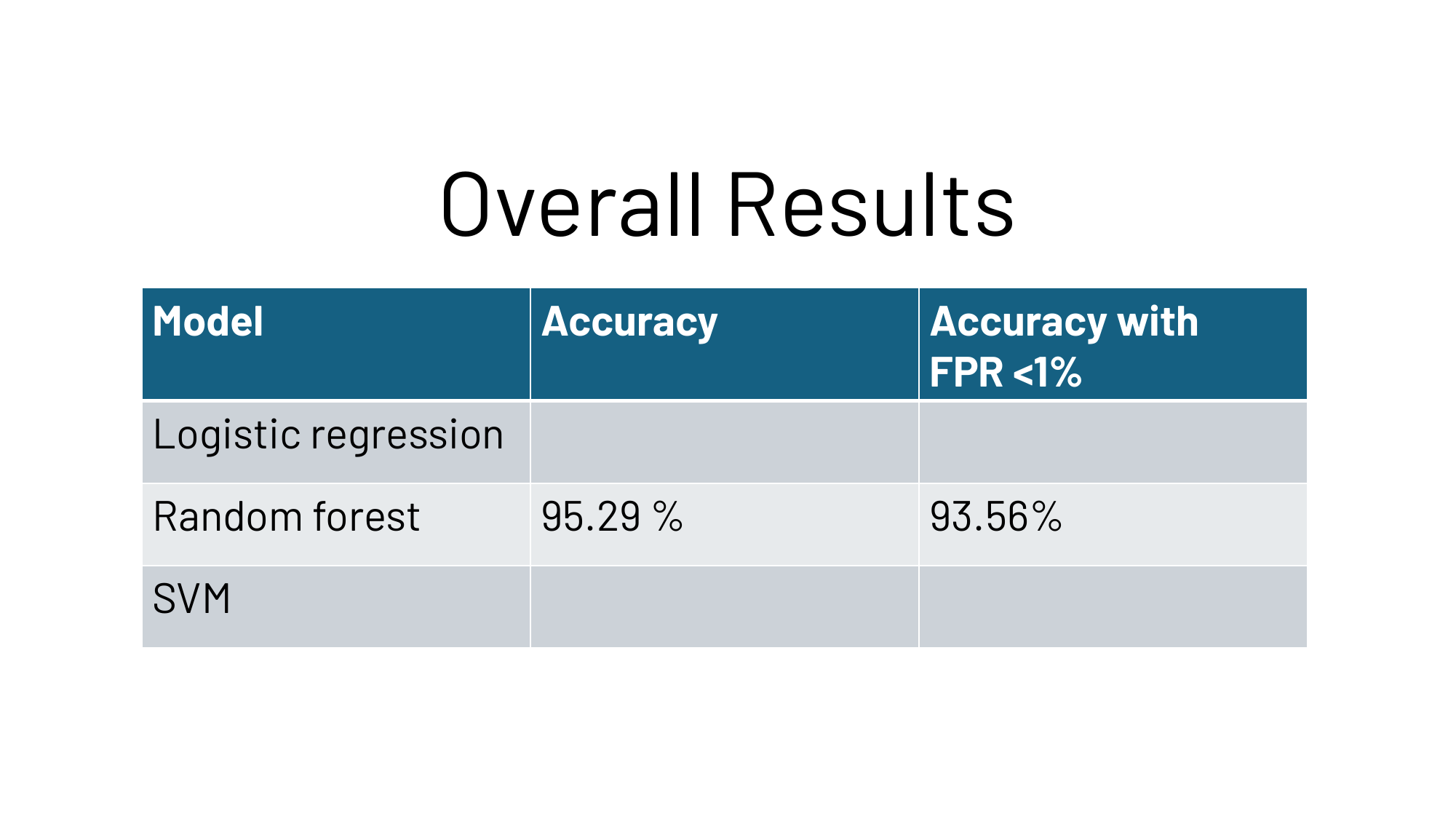

# Overall Results
| Model | Accuracy | Accuracy with FPR <1% |
| --- | --- | --- |
| Logistic regression |  |  |
| Random forest | 95.29 % | 93.56% |
| SVM |  |  |